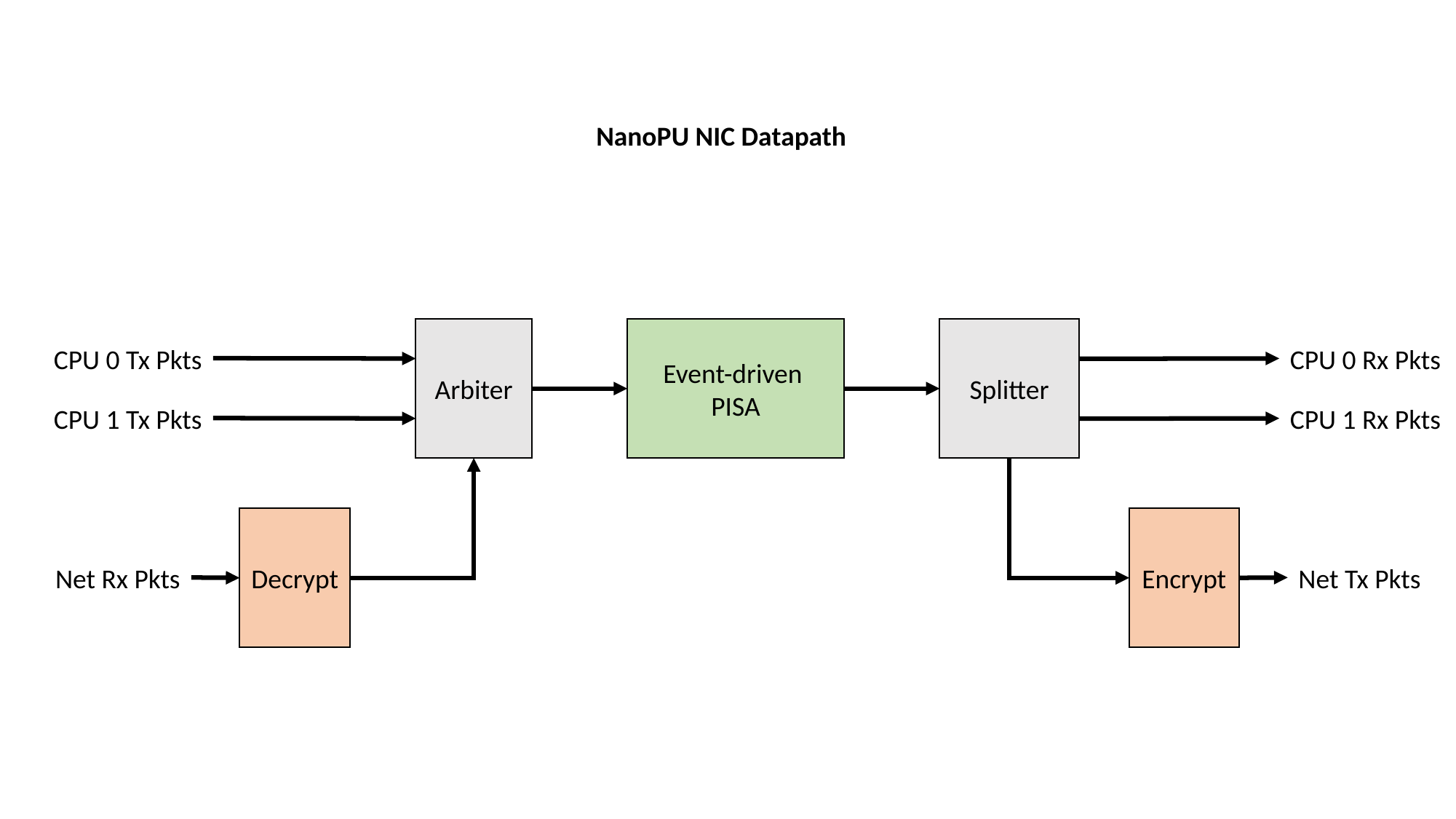

NanoPU NIC Datapath
Arbiter
Event-driven
PISA
Splitter
CPU 0 Tx Pkts
CPU 0 Rx Pkts
CPU 1 Tx Pkts
CPU 1 Rx Pkts
Encrypt
Decrypt
Net Rx Pkts
Net Tx Pkts